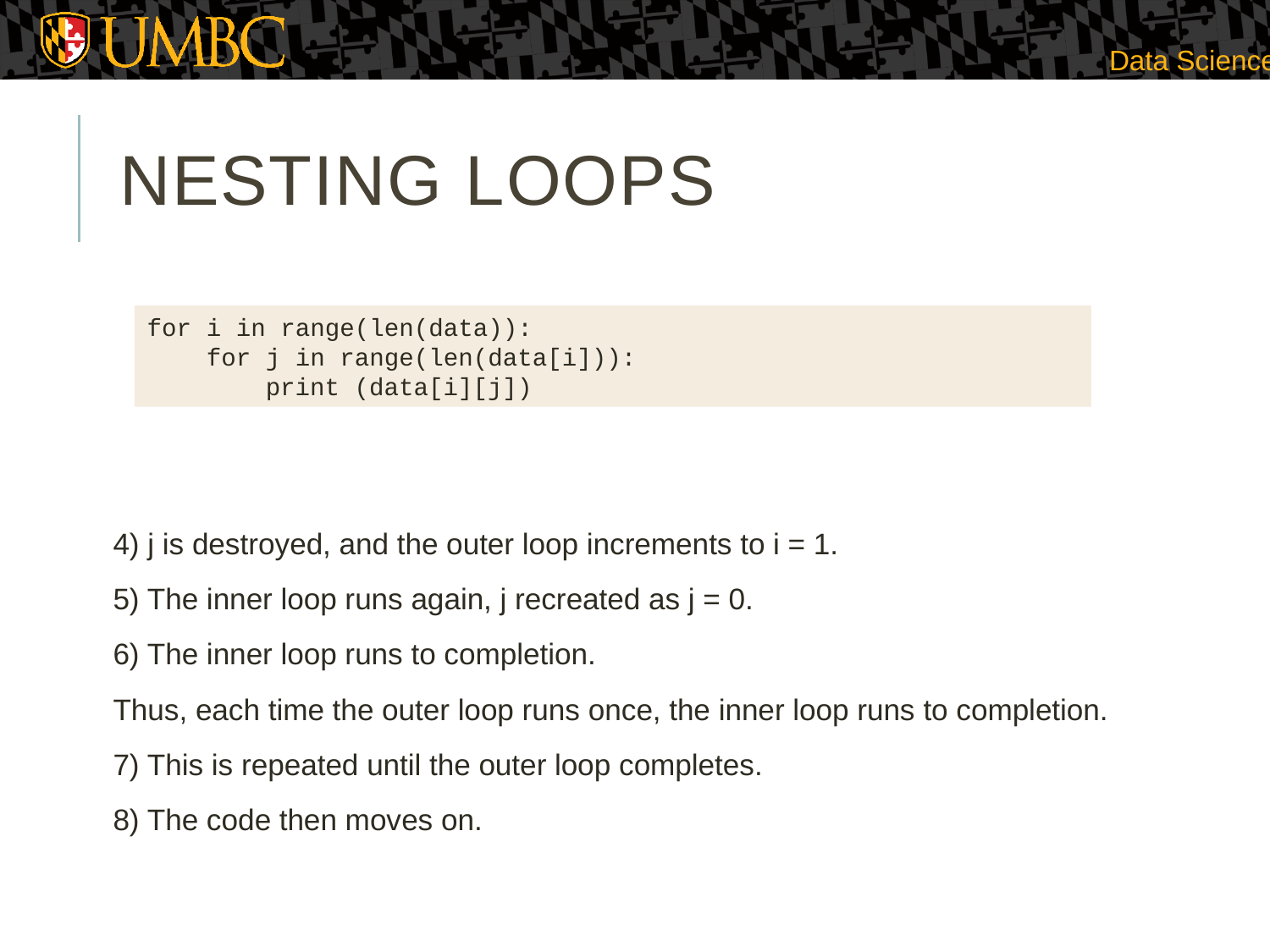

# Nesting loops
for i in range(len(data)):
    for j in range(len(data[i])):
        print (data[i][j])
4) j is destroyed, and the outer loop increments to i = 1.
5) The inner loop runs again, j recreated as j = 0.
6) The inner loop runs to completion.
Thus, each time the outer loop runs once, the inner loop runs to completion.
7) This is repeated until the outer loop completes.
8) The code then moves on.